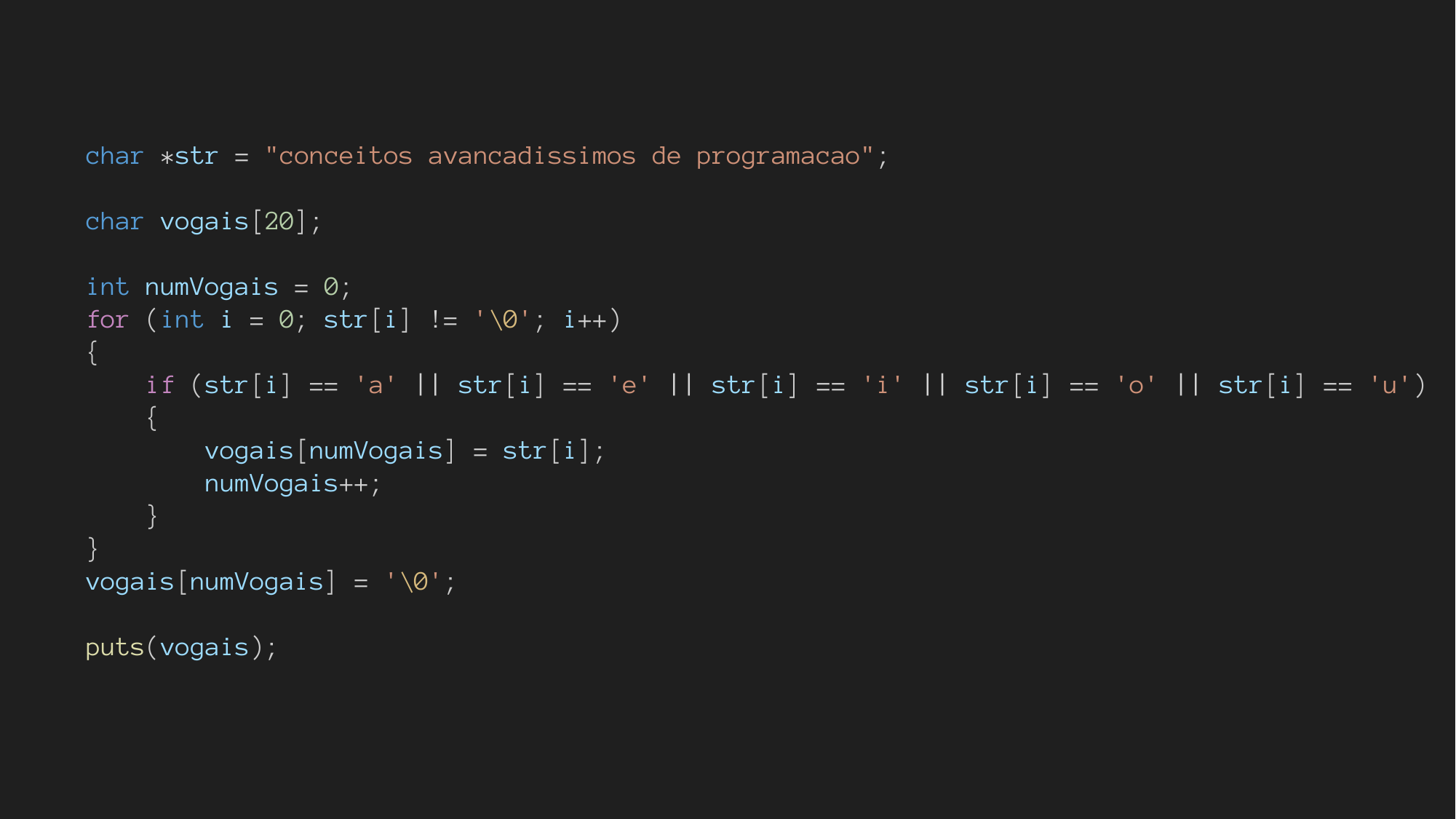

char *str = "conceitos avancadissimos de programacao";
    char vogais[20];
    int numVogais = 0;
    for (int i = 0; str[i] != '\0'; i++)
    {
        if (str[i] == 'a' || str[i] == 'e' || str[i] == 'i' || str[i] == 'o' || str[i] == 'u')
        {
            vogais[numVogais] = str[i];
            numVogais++;
        }
    }
    vogais[numVogais] = '\0';
    puts(vogais);